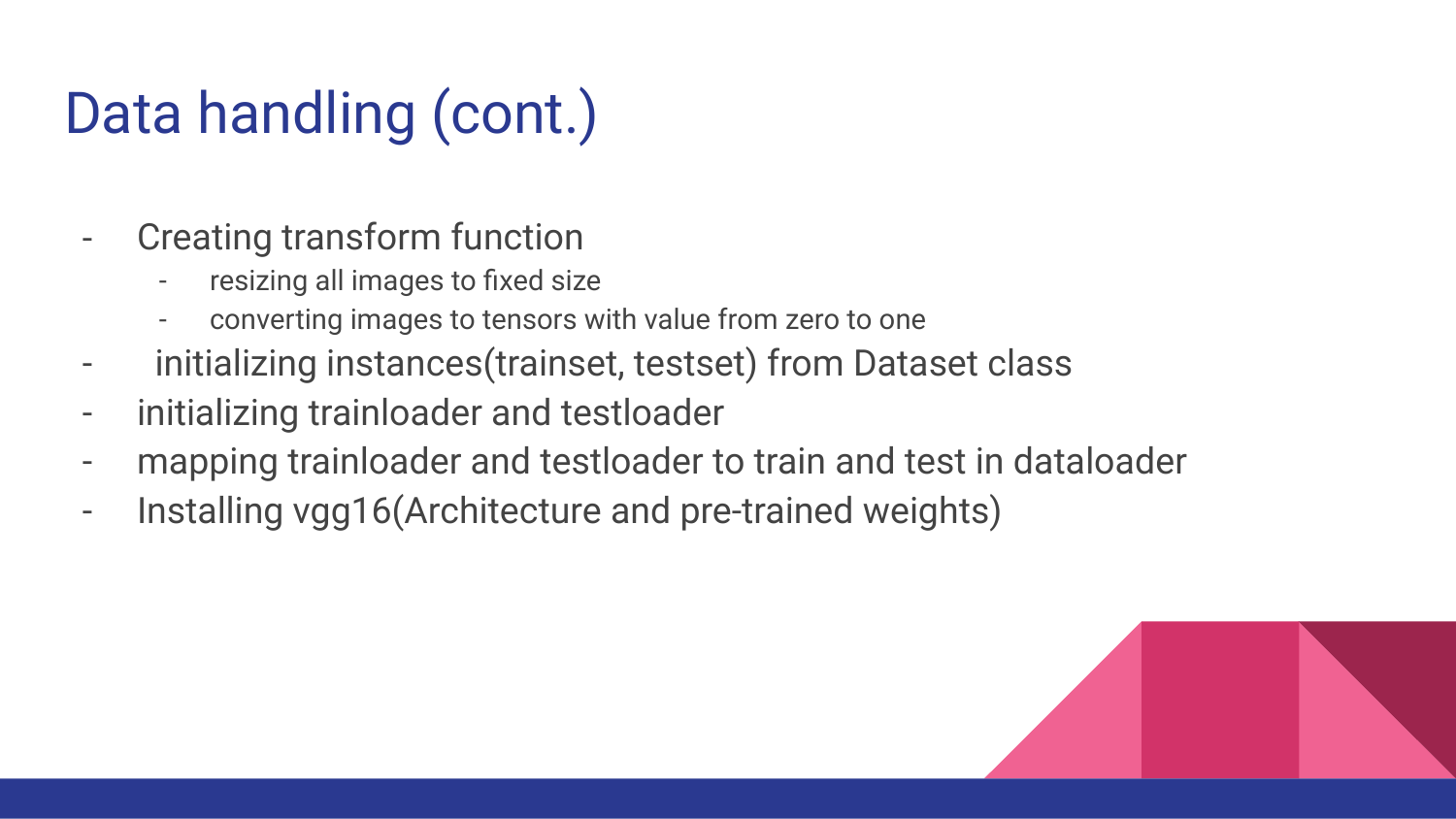

# Data handling (cont.)
Creating transform function
resizing all images to fixed size
converting images to tensors with value from zero to one
  initializing instances(trainset, testset) from Dataset class
initializing trainloader and testloader
mapping trainloader and testloader to train and test in dataloader
Installing vgg16(Architecture and pre-trained weights)